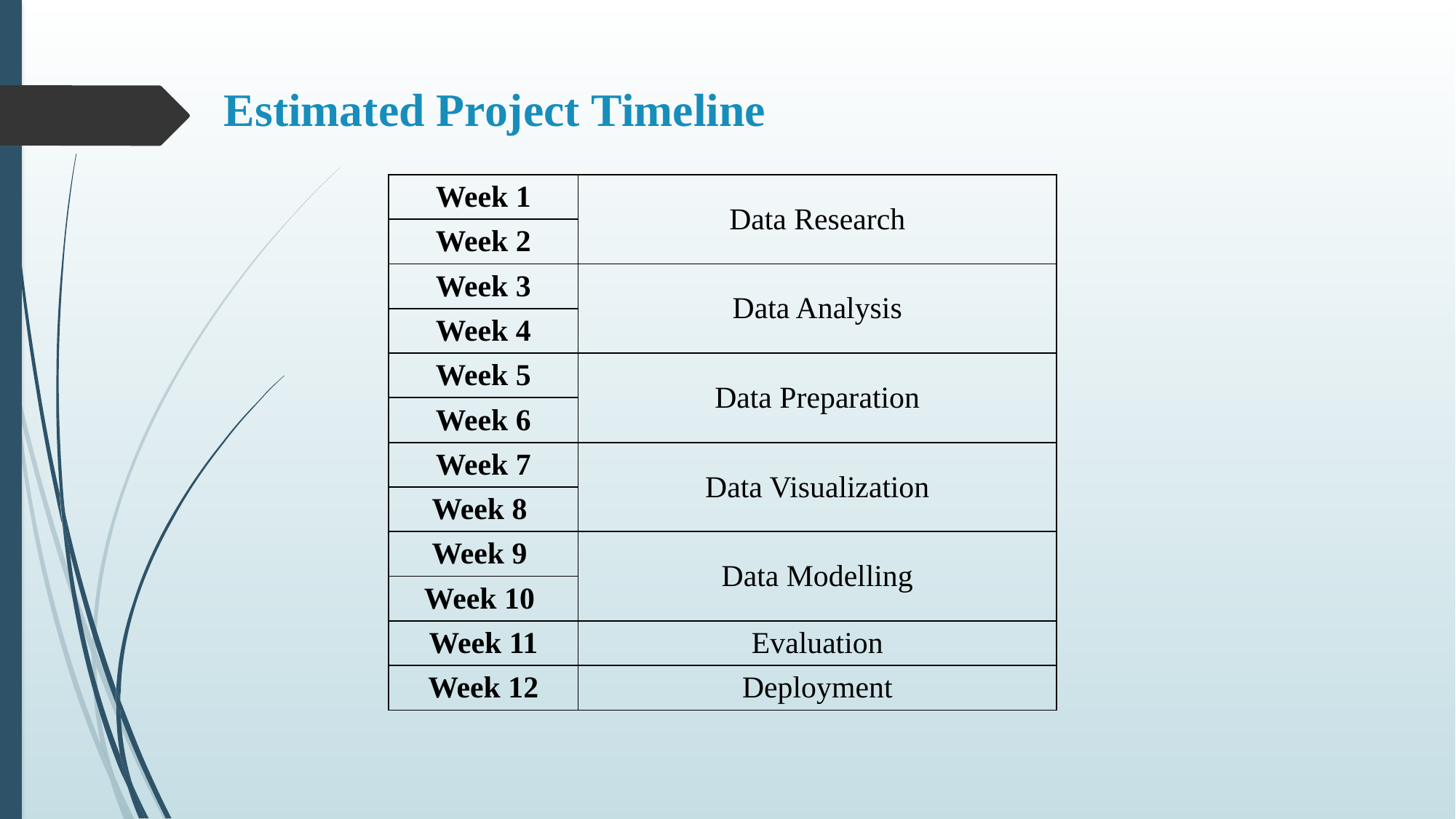

# Estimated Project Timeline
| Week 1 | Data Research |
| --- | --- |
| Week 2 |  |
| Week 3 | Data Analysis |
| Week 4 |  |
| Week 5 | Data Preparation |
| Week 6 |  |
| Week 7 | Data Visualization |
| Week 8 |  |
| Week 9 | Data Modelling |
| Week 10 | Data Modelling |
| Week 11 | Evaluation |
| Week 12 | Deployment |